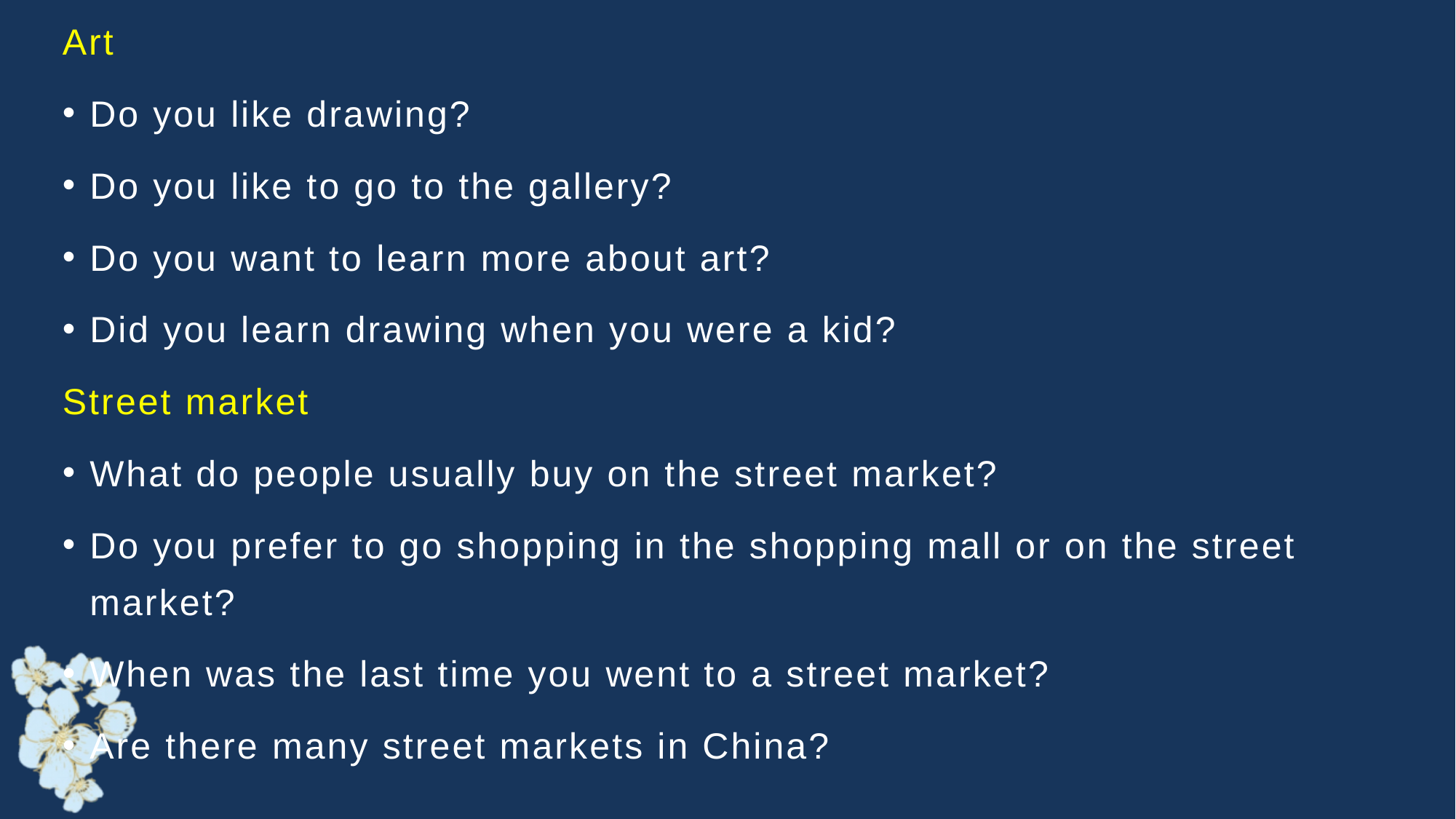

Art
Do you like drawing?
Do you like to go to the gallery?
Do you want to learn more about art?
Did you learn drawing when you were a kid?
Street market
What do people usually buy on the street market?
Do you prefer to go shopping in the shopping mall or on the street market?
When was the last time you went to a street market?
Are there many street markets in China?